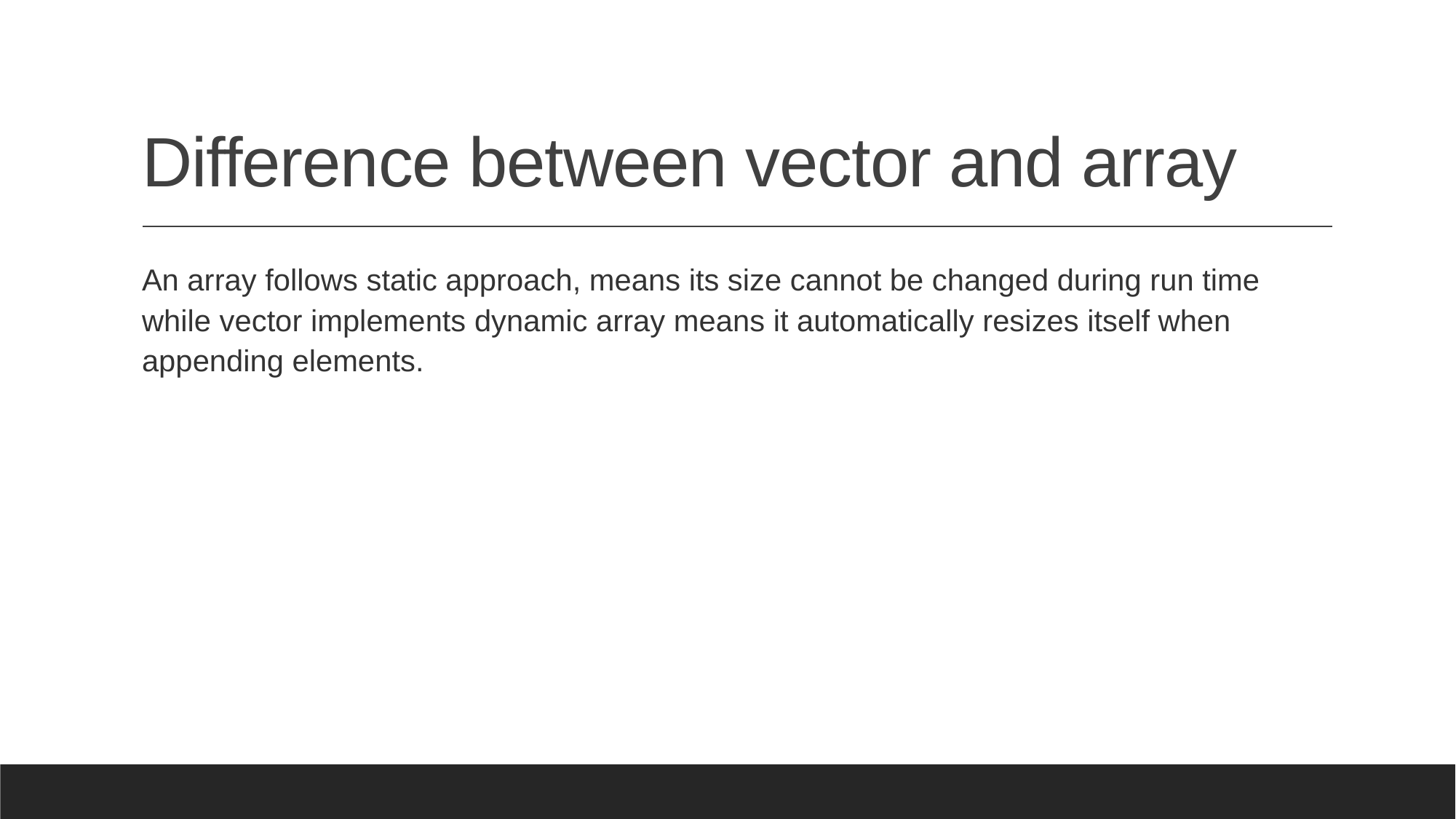

# Difference between vector and array
An array follows static approach, means its size cannot be changed during run time while vector implements dynamic array means it automatically resizes itself when appending elements.